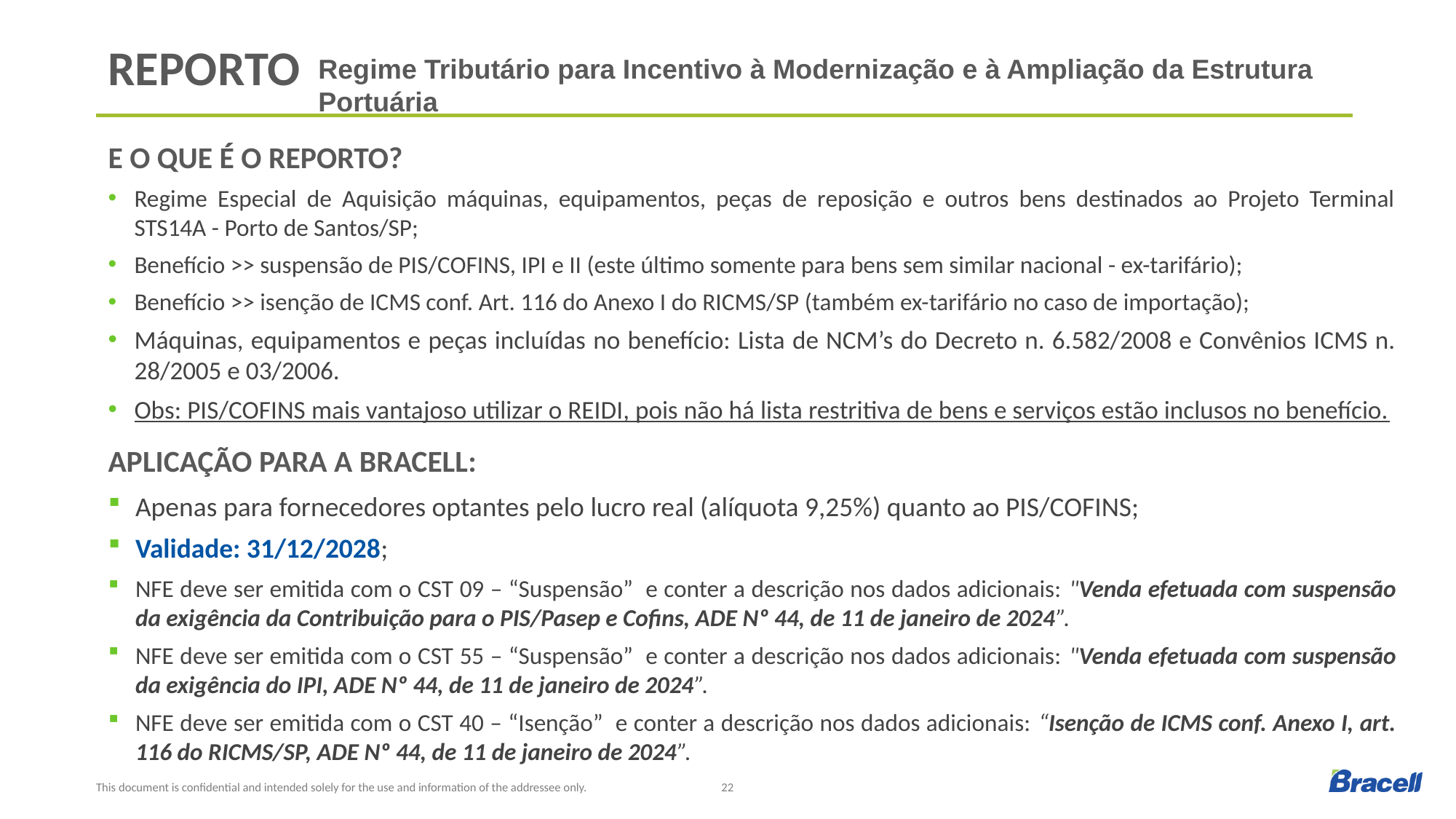

# REPORTO
Regime Tributário para Incentivo à Modernização e à Ampliação da Estrutura Portuária
E O QUE É O REPORTO?
Regime Especial de Aquisição máquinas, equipamentos, peças de reposição e outros bens destinados ao Projeto Terminal STS14A - Porto de Santos/SP;
Benefício >> suspensão de PIS/COFINS, IPI e II (este último somente para bens sem similar nacional - ex-tarifário);
Benefício >> isenção de ICMS conf. Art. 116 do Anexo I do RICMS/SP (também ex-tarifário no caso de importação);
Máquinas, equipamentos e peças incluídas no benefício: Lista de NCM’s do Decreto n. 6.582/2008 e Convênios ICMS n. 28/2005 e 03/2006.
Obs: PIS/COFINS mais vantajoso utilizar o REIDI, pois não há lista restritiva de bens e serviços estão inclusos no benefício.

Aplicação para a bracell:
Apenas para fornecedores optantes pelo lucro real (alíquota 9,25%) quanto ao PIS/COFINS;
Validade: 31/12/2028;
NFE deve ser emitida com o CST 09 – “Suspensão”  e conter a descrição nos dados adicionais: "Venda efetuada com suspensão da exigência da Contribuição para o PIS/Pasep e Cofins, ADE Nº 44, de 11 de janeiro de 2024”.
NFE deve ser emitida com o CST 55 – “Suspensão”  e conter a descrição nos dados adicionais: "Venda efetuada com suspensão da exigência do IPI, ADE Nº 44, de 11 de janeiro de 2024”.
NFE deve ser emitida com o CST 40 – “Isenção”  e conter a descrição nos dados adicionais: “Isenção de ICMS conf. Anexo I, art. 116 do RICMS/SP, ADE Nº 44, de 11 de janeiro de 2024”.